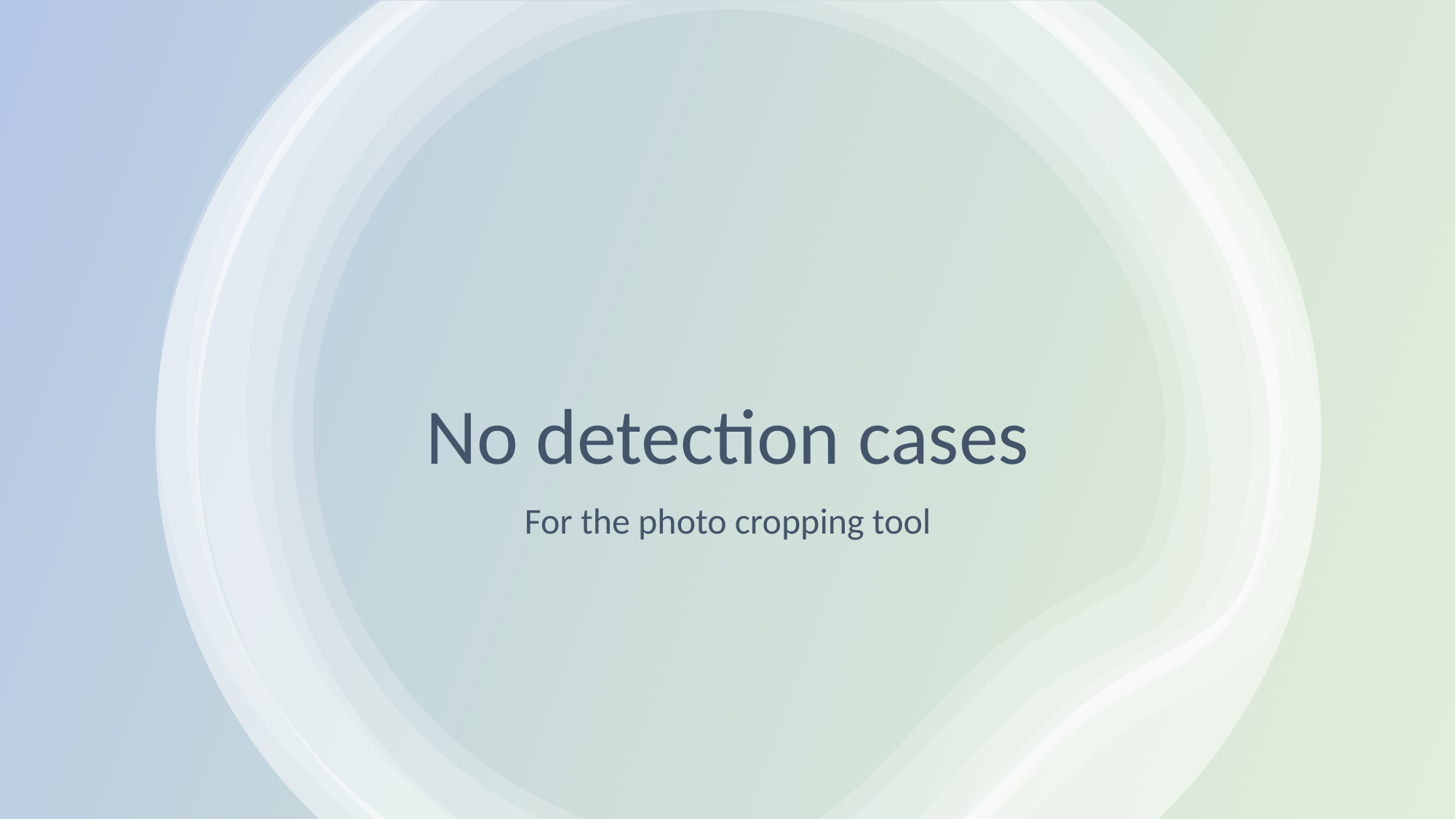

# No detection cases
For the photo cropping tool